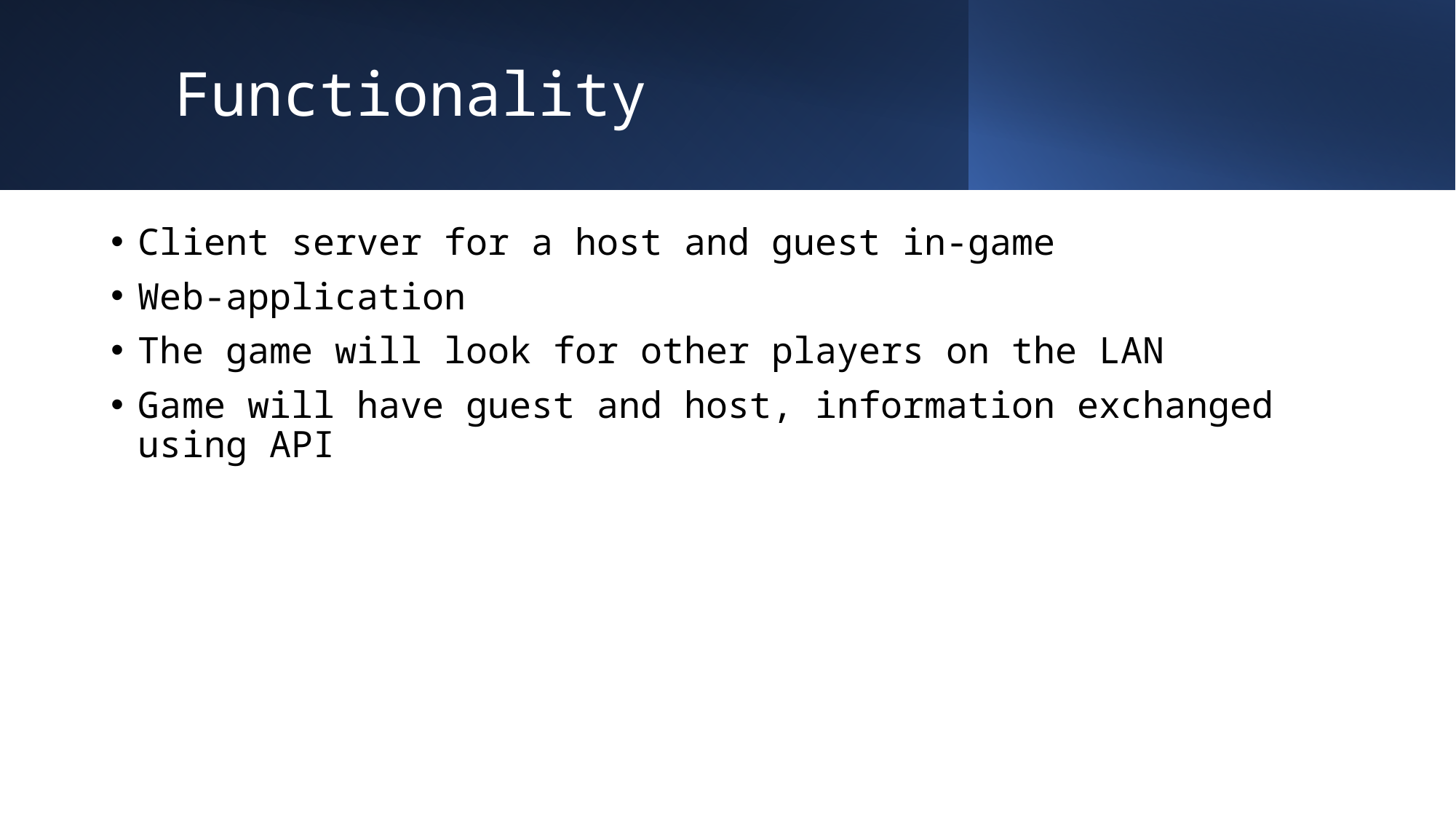

# Functionality
Client server for a host and guest in-game
Web-application
The game will look for other players on the LAN
Game will have guest and host, information exchanged using API